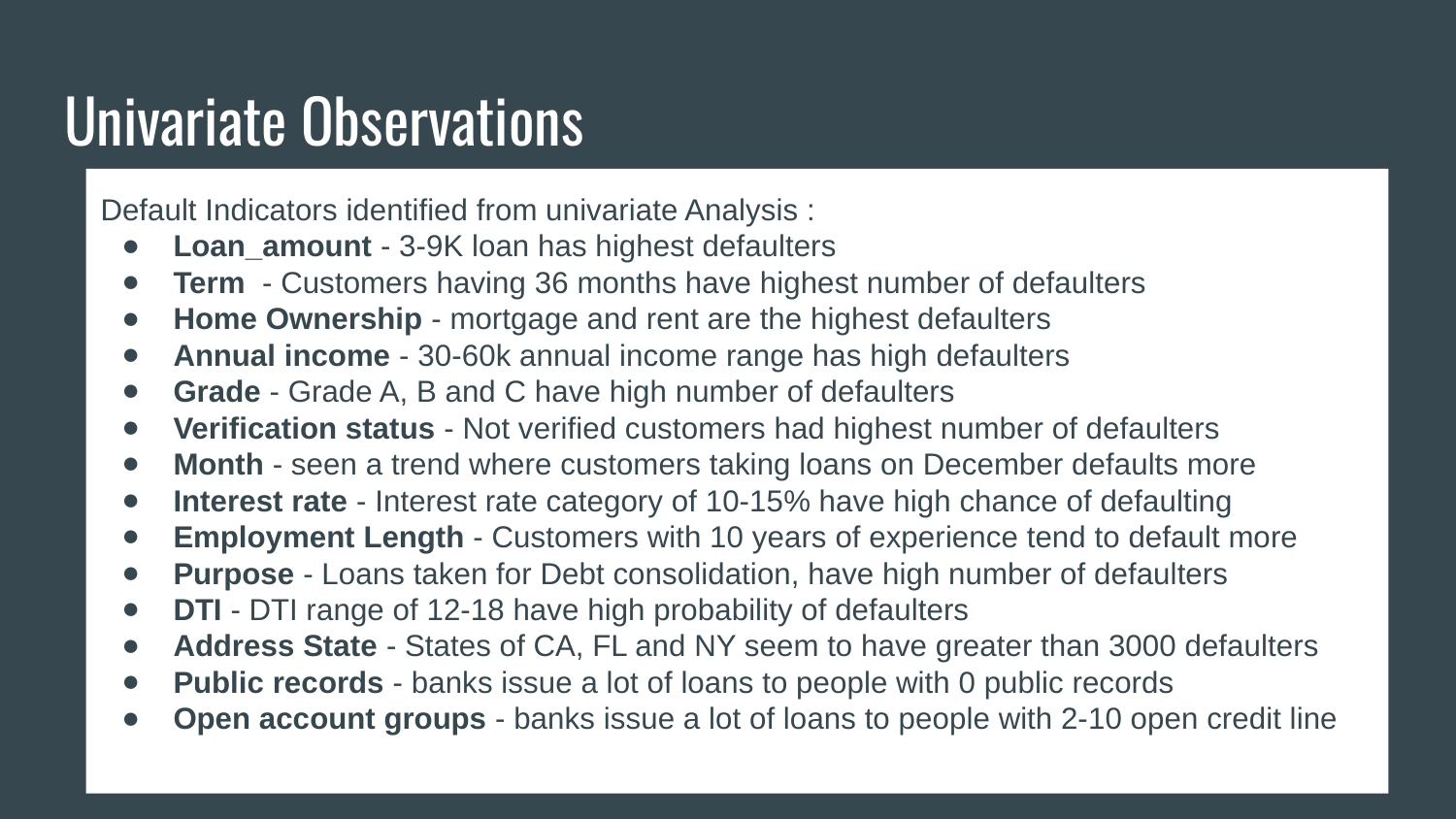

# Univariate Observations

Default Indicators identified from univariate Analysis :
Loan_amount - 3-9K loan has highest defaulters
Term  - Customers having 36 months have highest number of defaulters
Home Ownership - mortgage and rent are the highest defaulters
Annual income - 30-60k annual income range has high defaulters
Grade - Grade A, B and C have high number of defaulters
Verification status - Not verified customers had highest number of defaulters
Month - seen a trend where customers taking loans on December defaults more
Interest rate - Interest rate category of 10-15% have high chance of defaulting
Employment Length - Customers with 10 years of experience tend to default more
Purpose - Loans taken for Debt consolidation, have high number of defaulters
DTI - DTI range of 12-18 have high probability of defaulters
Address State - States of CA, FL and NY seem to have greater than 3000 defaulters
Public records - banks issue a lot of loans to people with 0 public records
Open account groups - banks issue a lot of loans to people with 2-10 open credit line

DTI range of 12-18 have high probability of defaulters
Defaulting Indicator 1
Defaulting Indicator 2

Defaulting Indicator 3